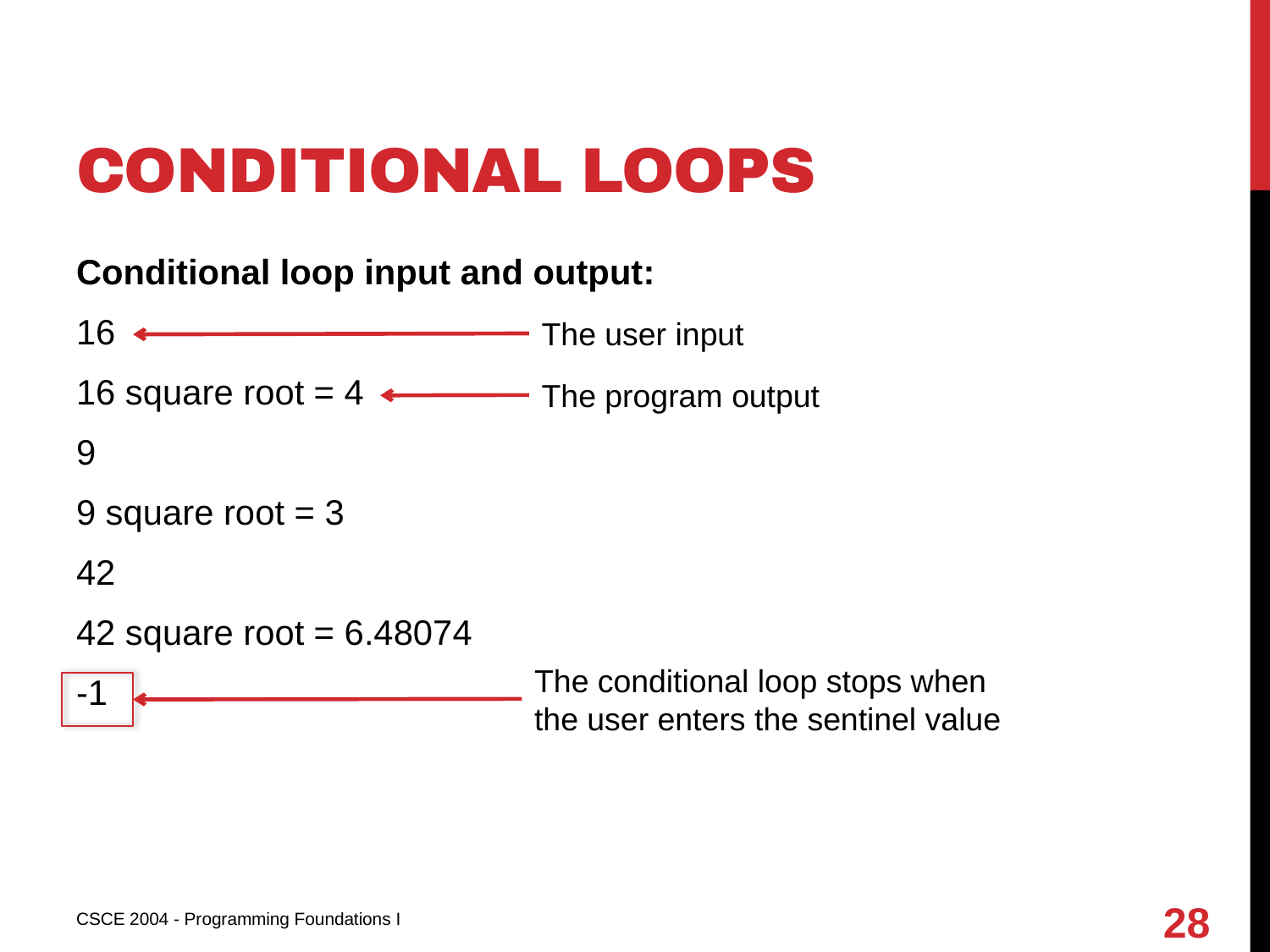

# Conditional loops
Conditional loop input and output:
16
16 square root = 4
9
9 square root = 3
42
42 square root = 6.48074
-1
The user input
The program output
The conditional loop stops when the user enters the sentinel value

28
CSCE 2004 - Programming Foundations I